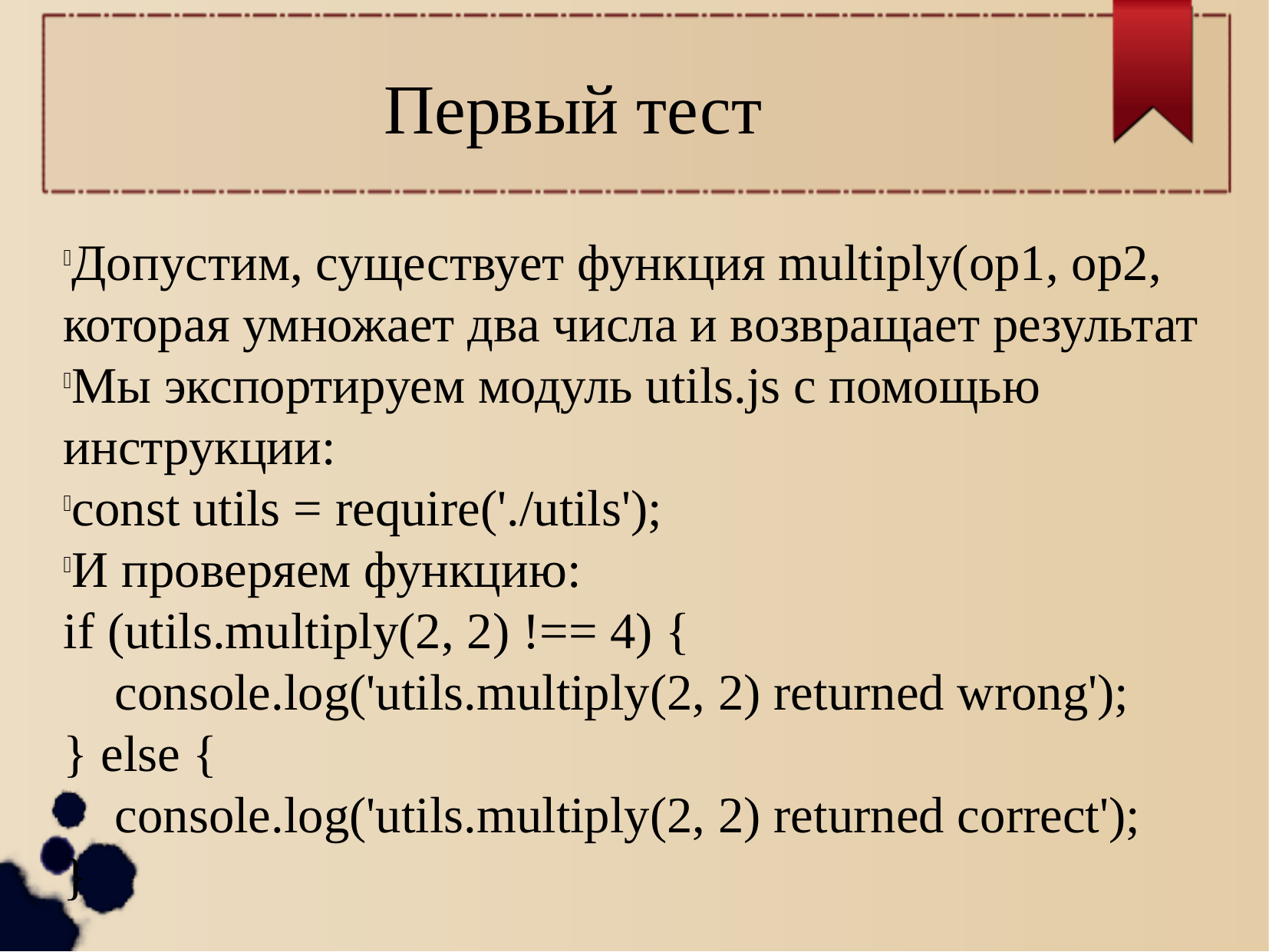

Первый тест
Допустим, существует функция multiply(op1, op2, которая умножает два числа и возвращает результат
Мы экспортируем модуль utils.js с помощью инструкции:
const utils = require('./utils');
И проверяем функцию:
if (utils.multiply(2, 2) !== 4) {
    console.log('utils.multiply(2, 2) returned wrong');
} else {
    console.log('utils.multiply(2, 2) returned correct');
}